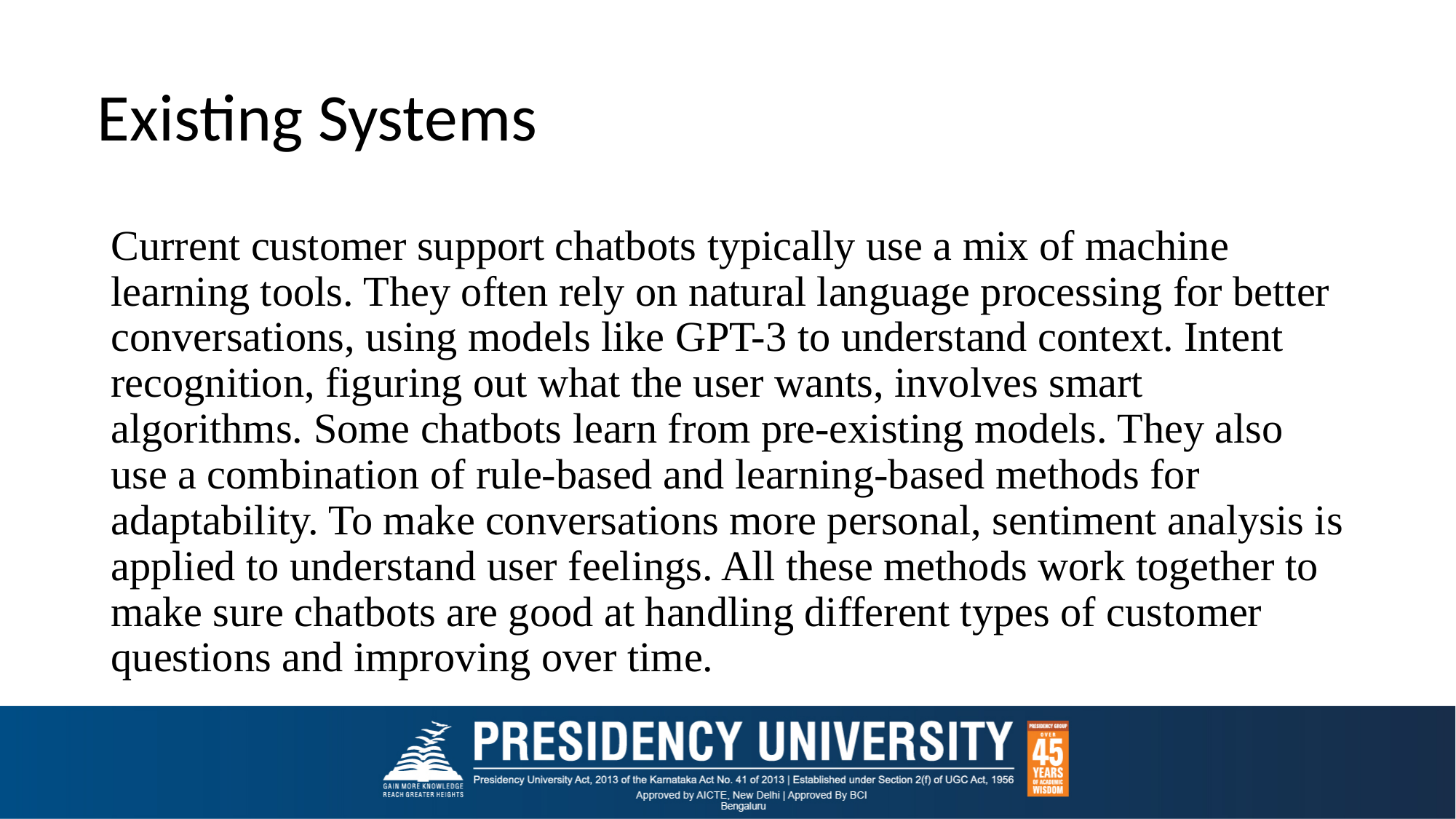

# Existing Systems
Current customer support chatbots typically use a mix of machine learning tools. They often rely on natural language processing for better conversations, using models like GPT-3 to understand context. Intent recognition, figuring out what the user wants, involves smart algorithms. Some chatbots learn from pre-existing models. They also use a combination of rule-based and learning-based methods for adaptability. To make conversations more personal, sentiment analysis is applied to understand user feelings. All these methods work together to make sure chatbots are good at handling different types of customer questions and improving over time.